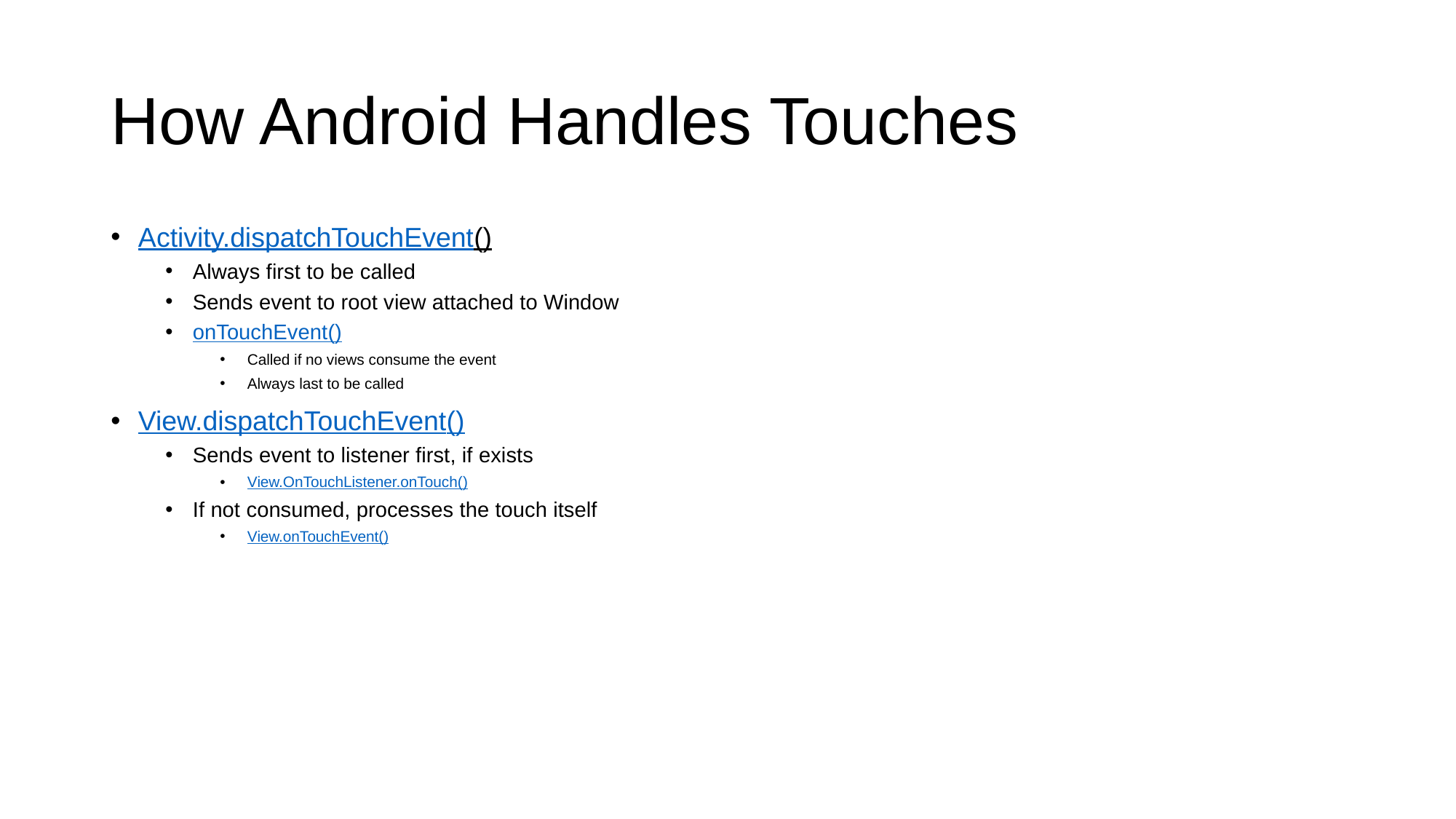

# How Android Handles Touches
Activity.dispatchTouchEvent()
Always first to be called
Sends event to root view attached to Window
onTouchEvent()
Called if no views consume the event
Always last to be called
View.dispatchTouchEvent()
Sends event to listener first, if exists
View.OnTouchListener.onTouch()
If not consumed, processes the touch itself
View.onTouchEvent()